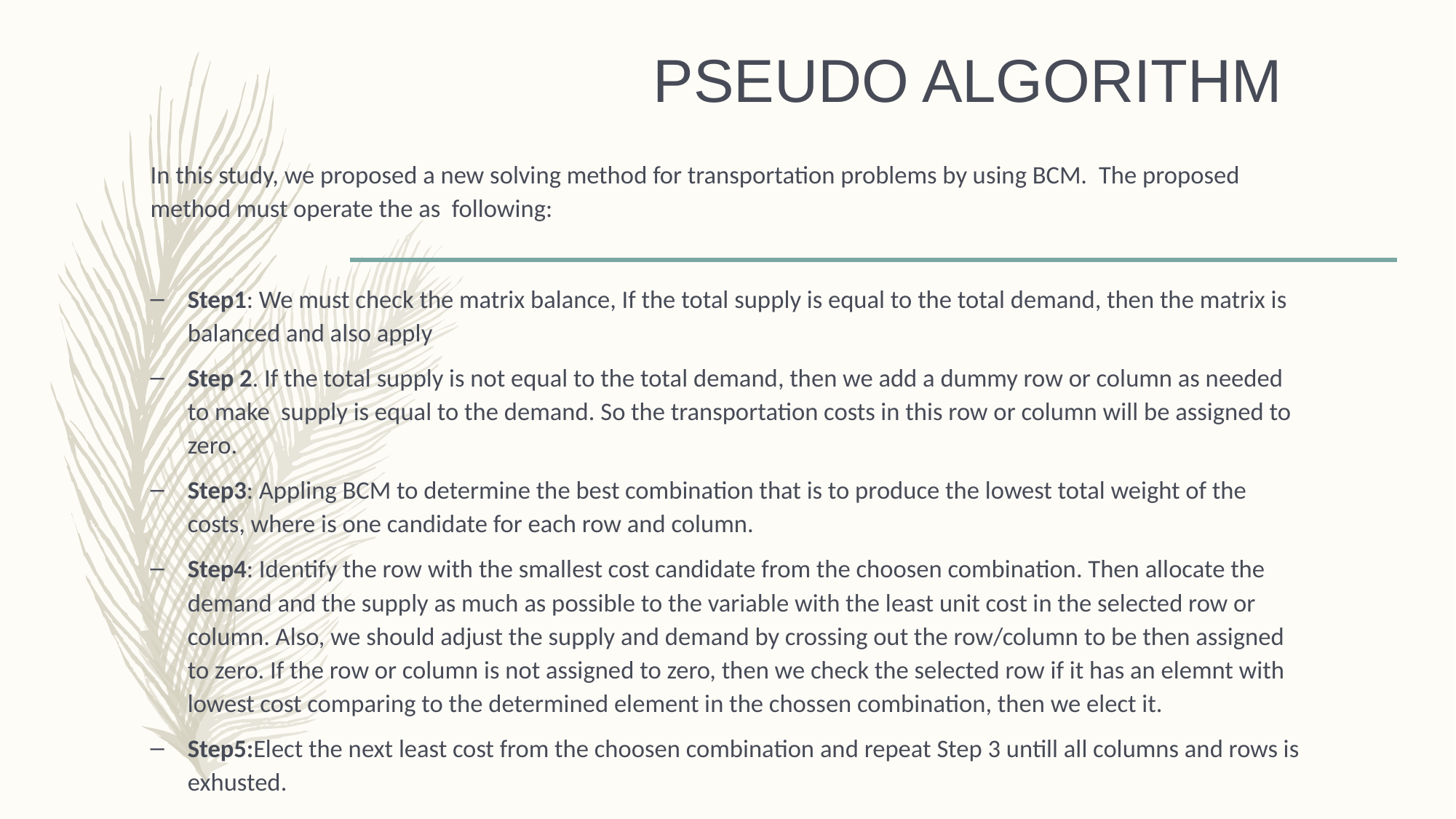

# PSEUDO ALGORITHM
In this study, we proposed a new solving method for transportation problems by using BCM.  The proposed method must operate the as  following:

Step1: We must check the matrix balance, If the total supply is equal to the total demand, then the matrix is balanced and also apply
Step 2. If the total supply is not equal to the total demand, then we add a dummy row or column as needed to make  supply is equal to the demand. So the transportation costs in this row or column will be assigned to zero.
Step3: Appling BCM to determine the best combination that is to produce the lowest total weight of the costs, where is one candidate for each row and column.
Step4: Identify the row with the smallest cost candidate from the choosen combination. Then allocate the demand and the supply as much as possible to the variable with the least unit cost in the selected row or column. Also, we should adjust the supply and demand by crossing out the row/column to be then assigned to zero. If the row or column is not assigned to zero, then we check the selected row if it has an elemnt with lowest cost comparing to the determined element in the chossen combination, then we elect it.
Step5:Elect the next least cost from the choosen combination and repeat Step 3 untill all columns and rows is exhusted.